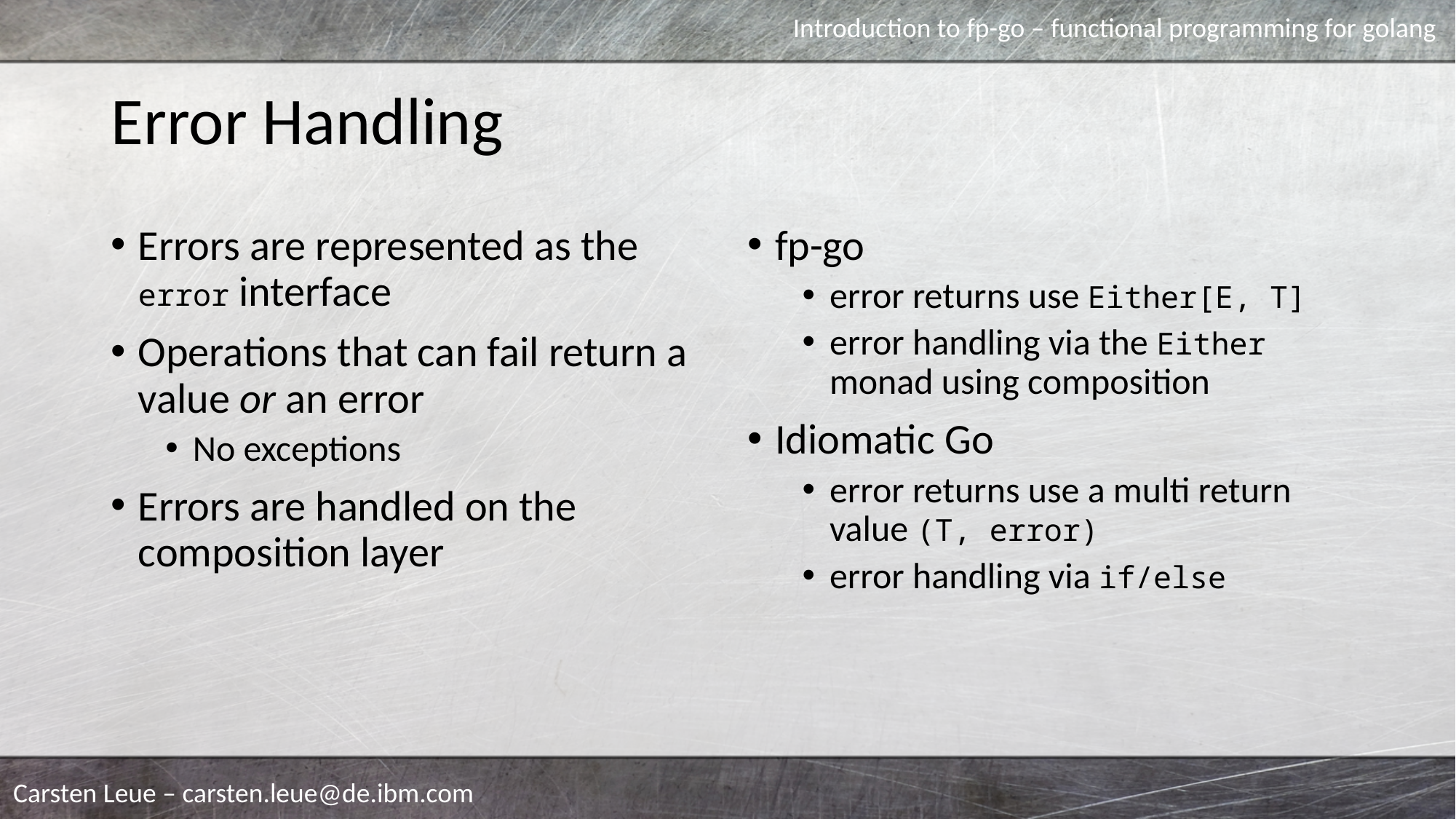

# Error Handling
Errors are represented as the error interface
Operations that can fail return a value or an error
No exceptions
Errors are handled on the composition layer
fp-go
error returns use Either[E, T]
error handling via the Either monad using composition
Idiomatic Go
error returns use a multi return value (T, error)
error handling via if/else